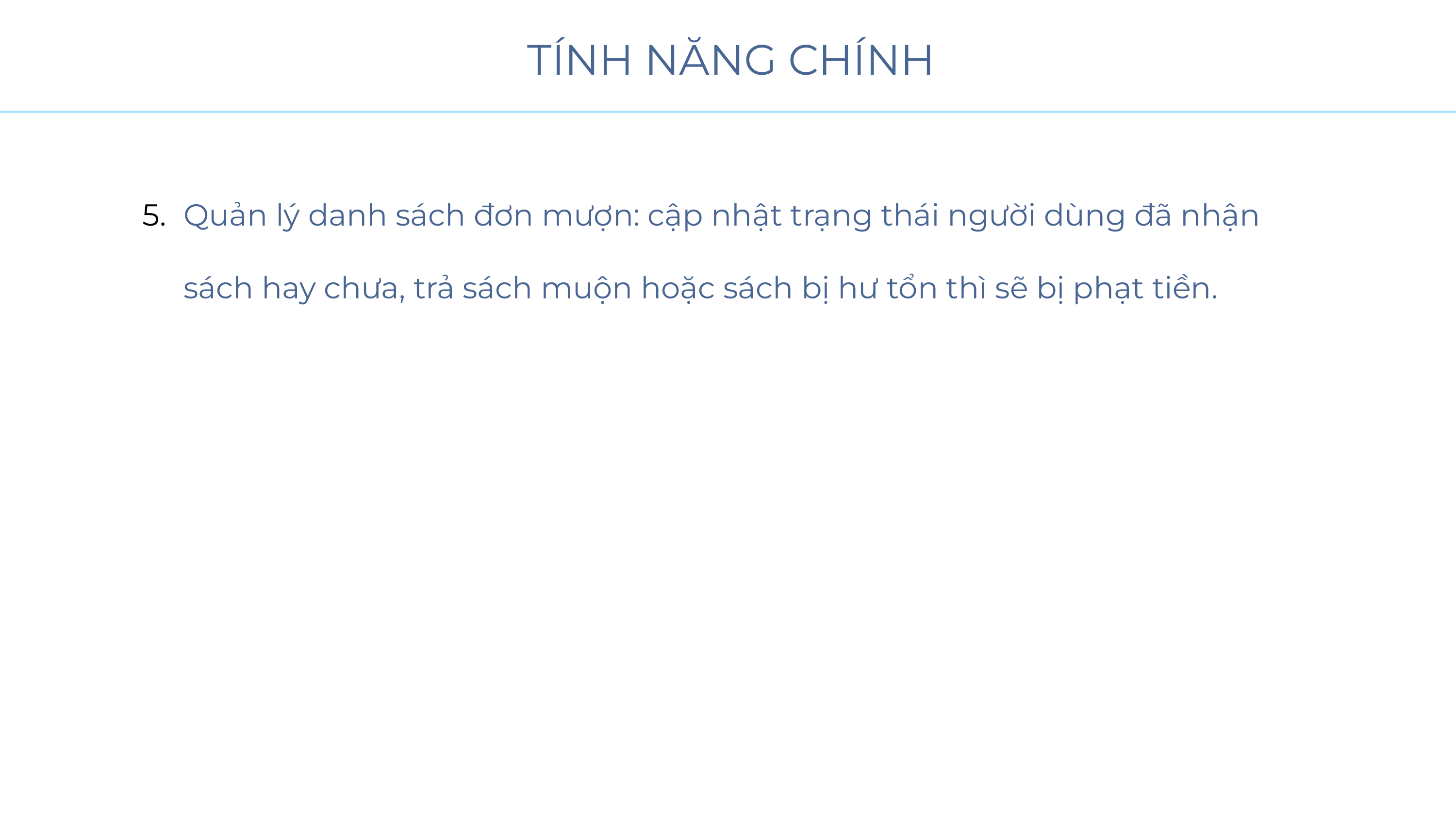

TÍNH NĂNG CHÍNH
Quản lý danh sách đơn mượn: cập nhật trạng thái người dùng đã nhận sách hay chưa, trả sách muộn hoặc sách bị hư tổn thì sẽ bị phạt tiền.